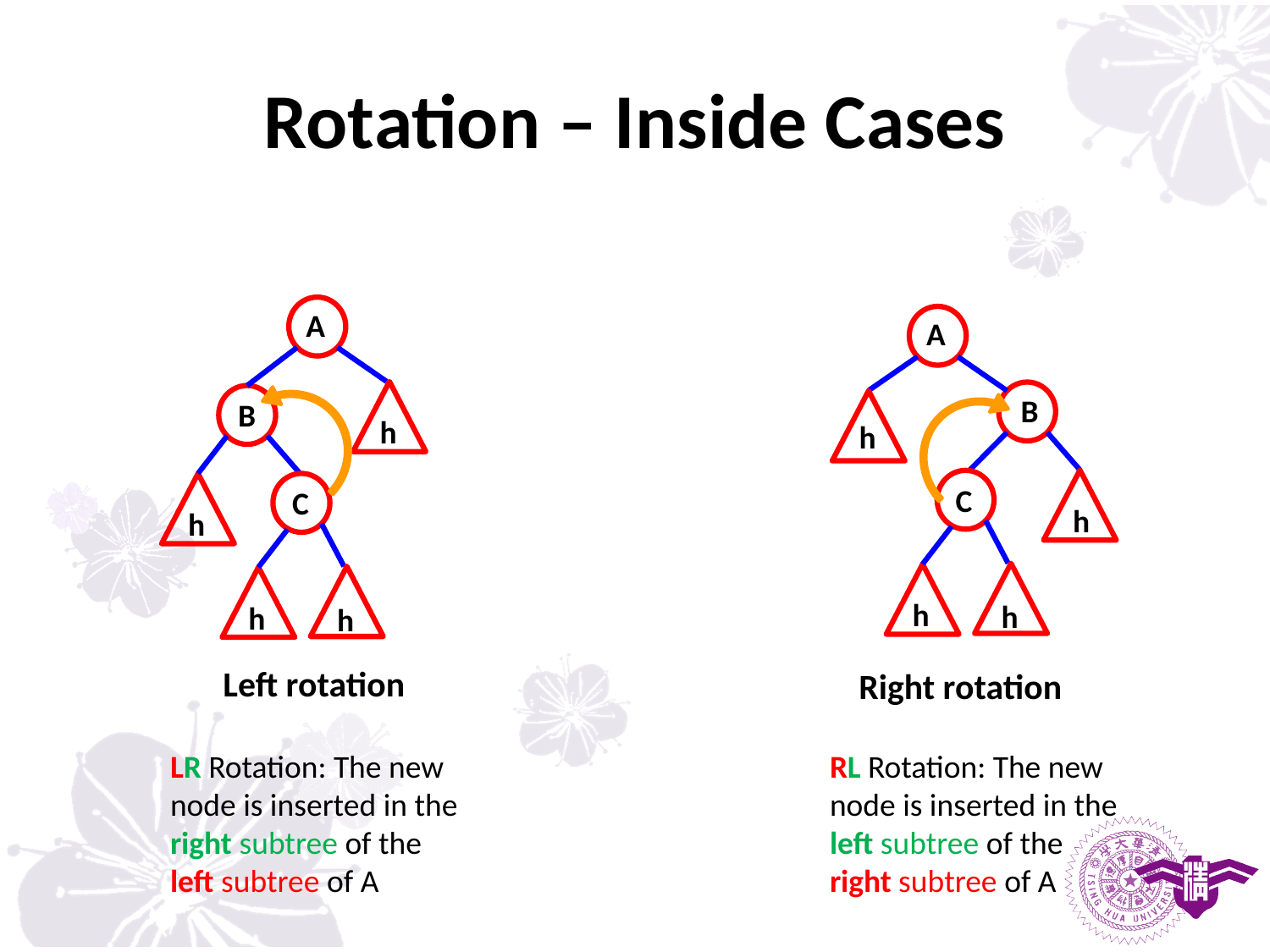

# Rotation – Inside Cases
A
A

B
B

h
h
C
C

h

h

h
h

h
h
Left rotation
Right rotation
LR Rotation: The new node is inserted in the right subtree of the left subtree of A
RL Rotation: The new node is inserted in the left subtree of the right subtree of A